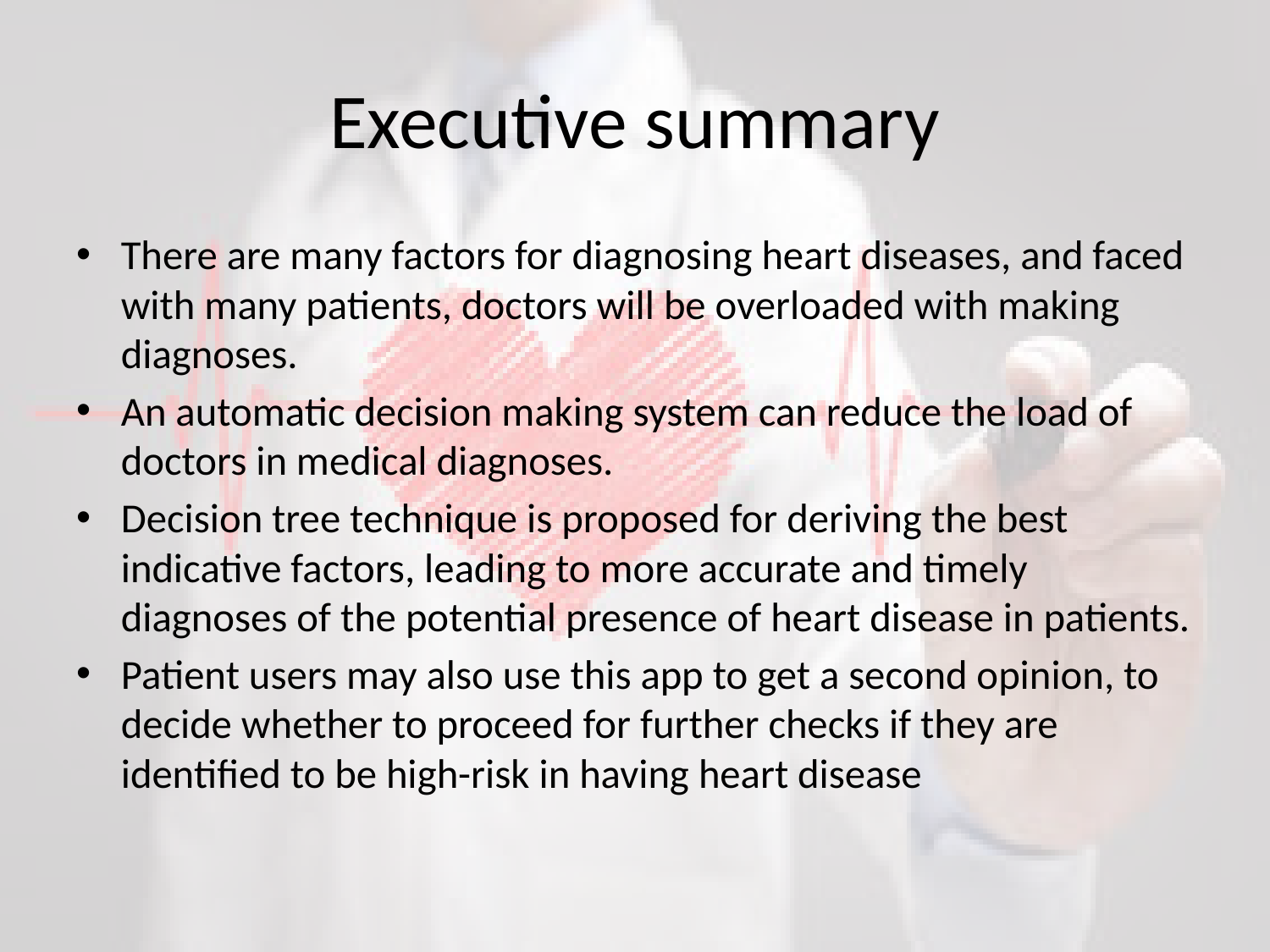

# Executive summary
There are many factors for diagnosing heart diseases, and faced with many patients, doctors will be overloaded with making diagnoses.
An automatic decision making system can reduce the load of doctors in medical diagnoses.
Decision tree technique is proposed for deriving the best indicative factors, leading to more accurate and timely diagnoses of the potential presence of heart disease in patients.
Patient users may also use this app to get a second opinion, to decide whether to proceed for further checks if they are identified to be high-risk in having heart disease